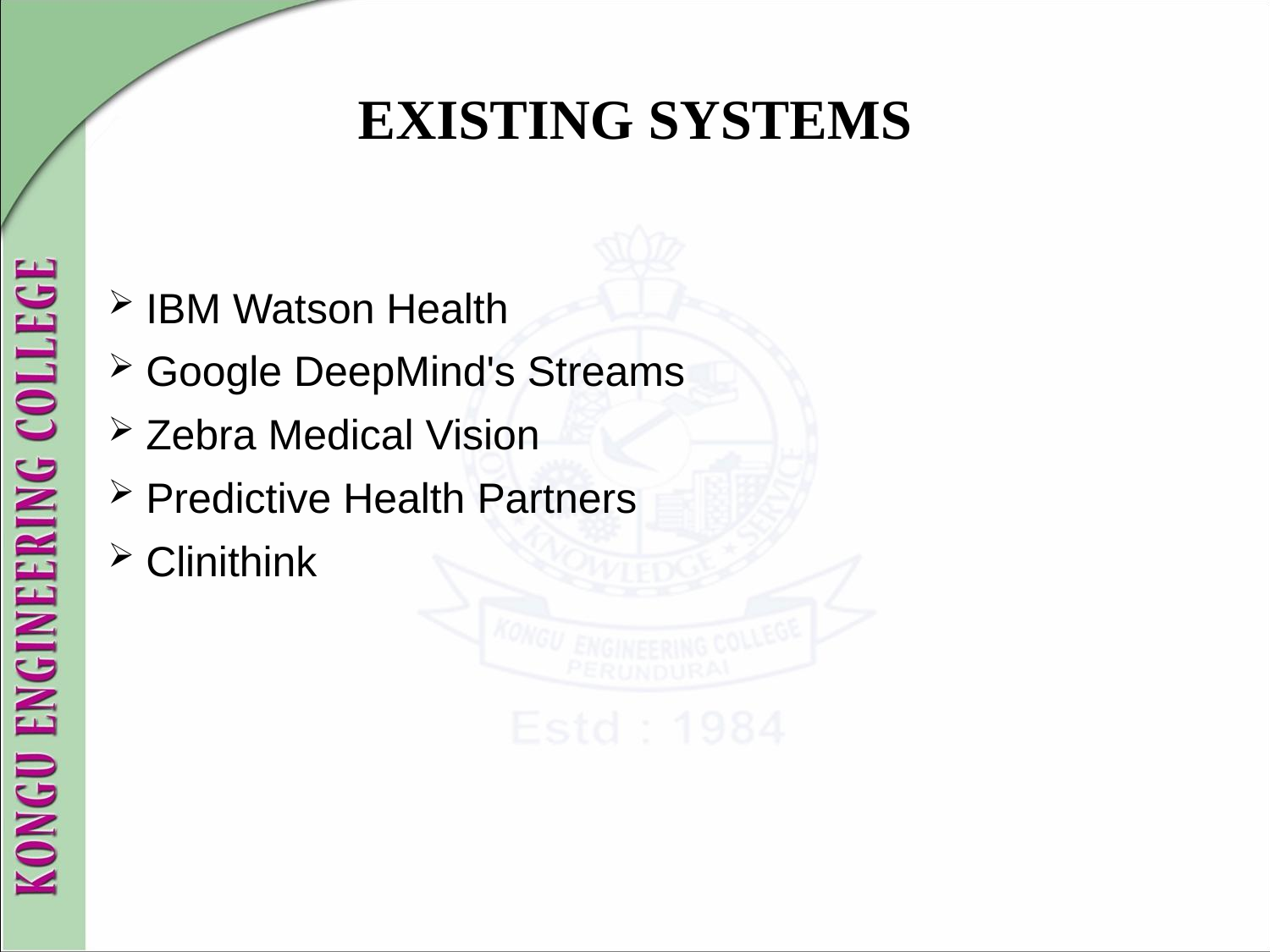

# EXISTING SYSTEMS

IBM Watson Health
Google DeepMind's Streams
Zebra Medical Vision
Predictive Health Partners
Clinithink